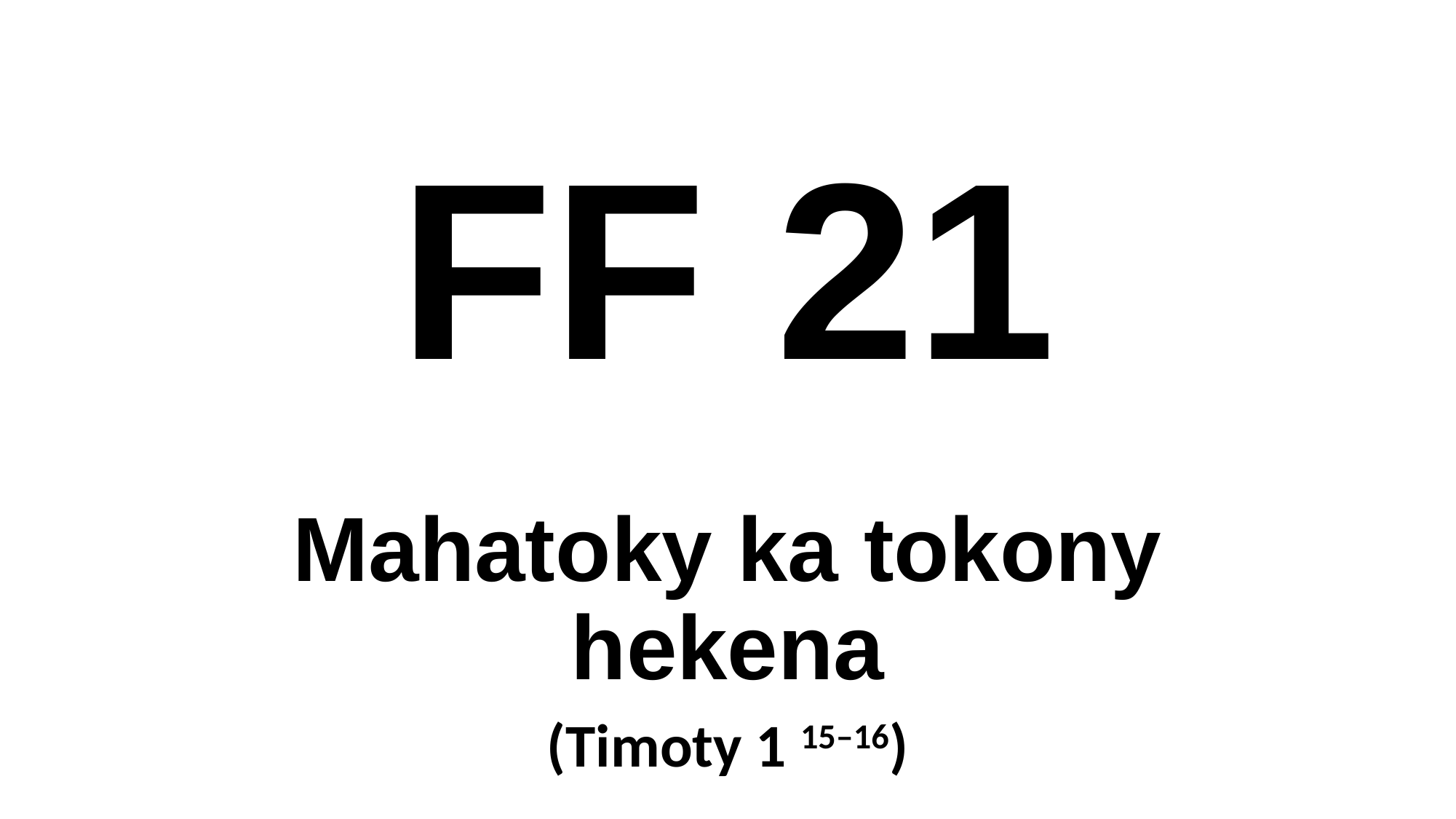

# FF 21
Mahatoky ka tokony hekena
(Timoty 1 15–16)